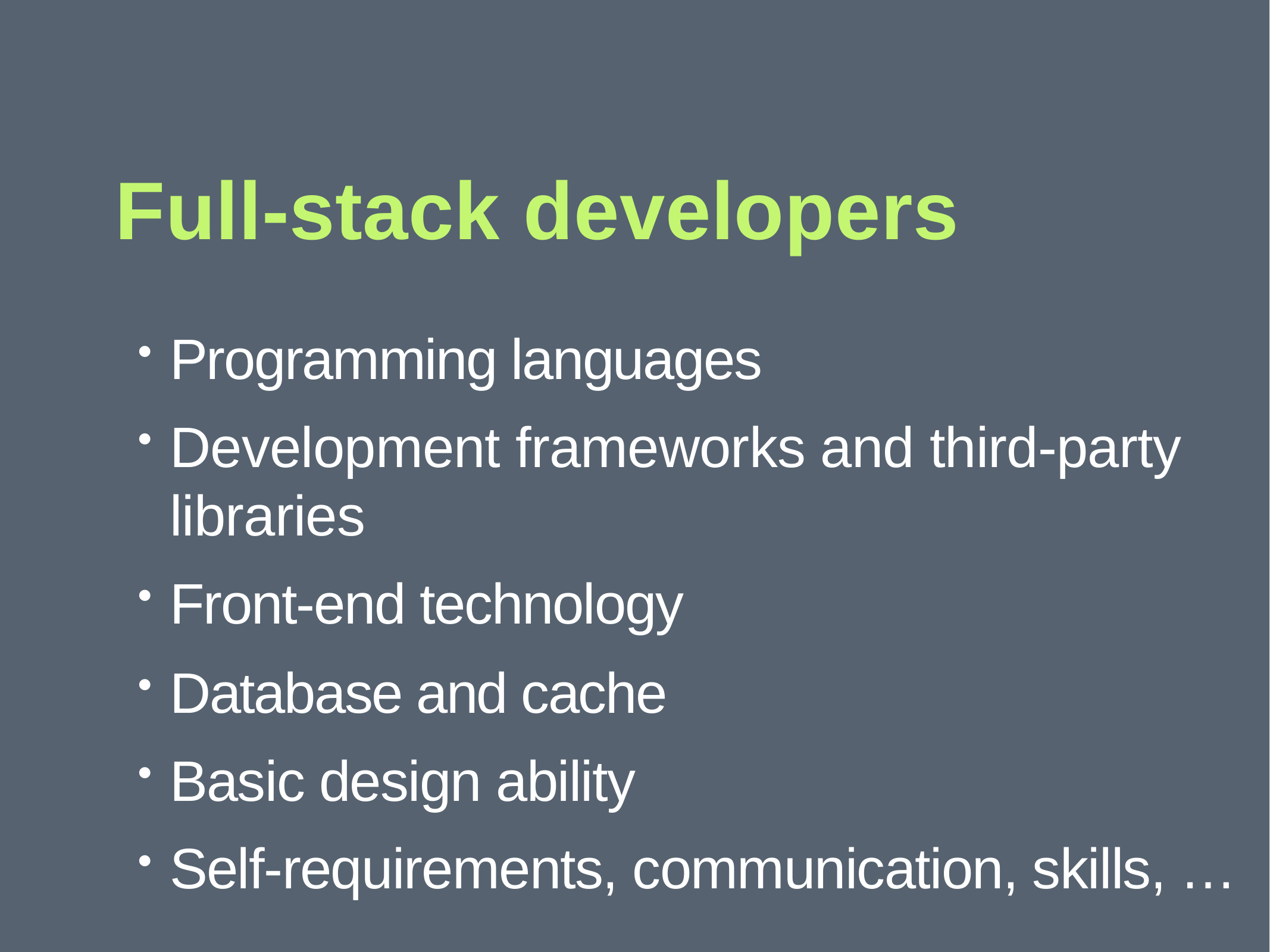

# Full-stack developers
Programming languages
Development frameworks and third-party libraries
Front-end technology
Database and cache
Basic design ability
Self-requirements, communication, skills, …